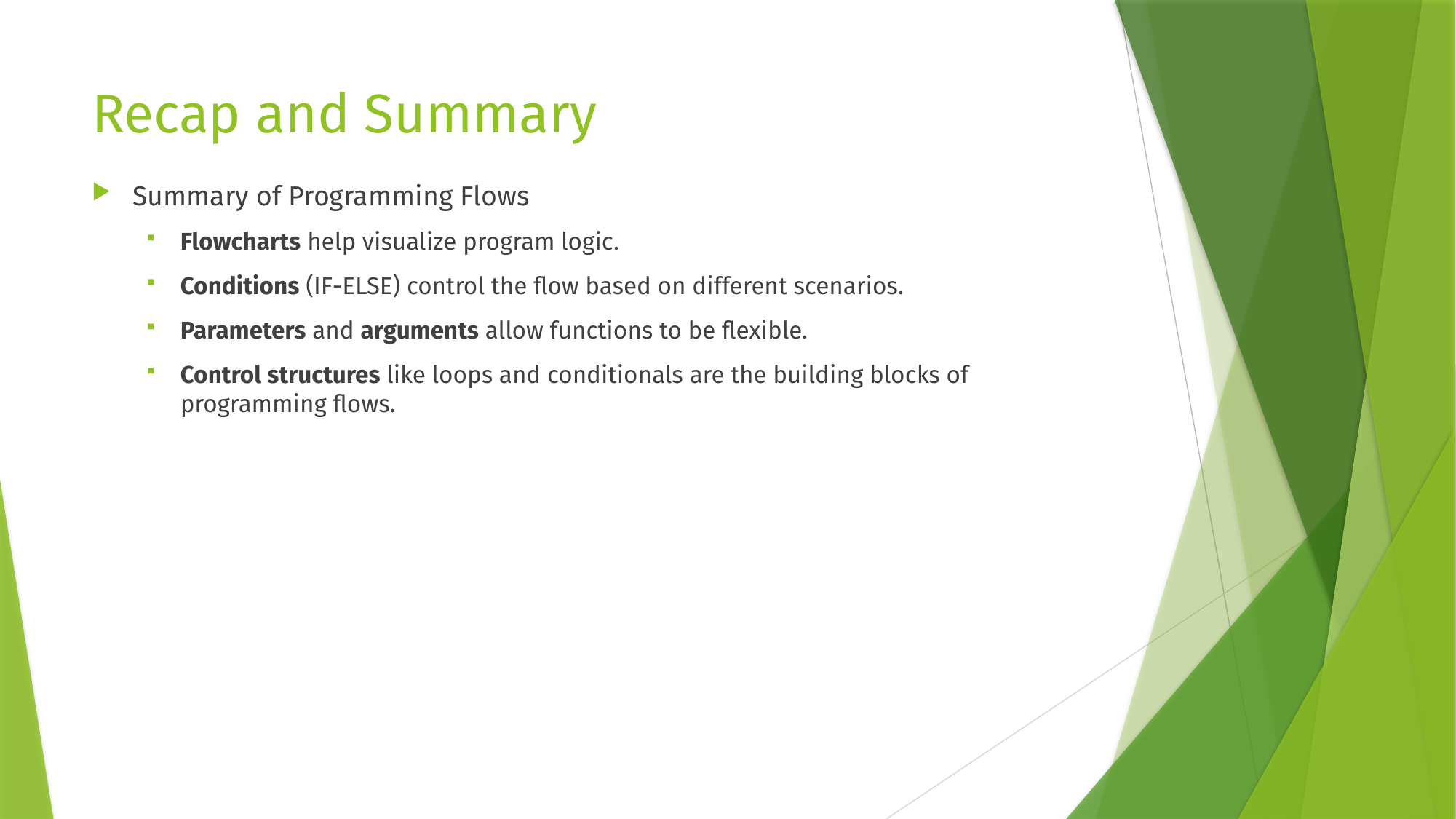

# Recap and Summary
Summary of Programming Flows
Flowcharts help visualize program logic.
Conditions (IF-ELSE) control the flow based on different scenarios.
Parameters and arguments allow functions to be flexible.
Control structures like loops and conditionals are the building blocks of programming flows.